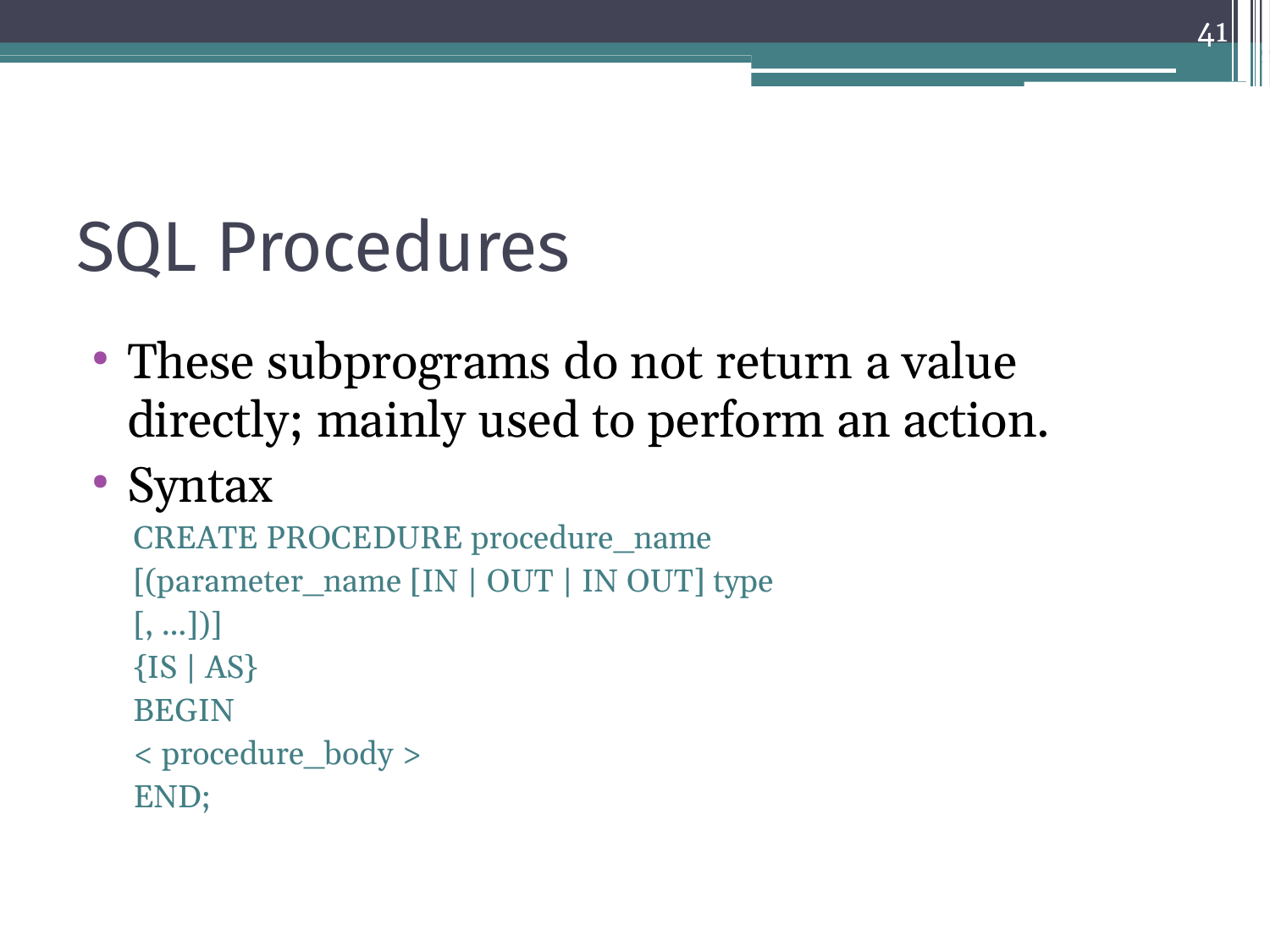

41
SQL Procedures
These subprograms do not return a value directly; mainly used to perform an action.
Syntax
CREATE PROCEDURE procedure_name [(parameter_name [IN | OUT | IN OUT] type [, ...])]
{IS | AS}
BEGIN
< procedure_body > END;